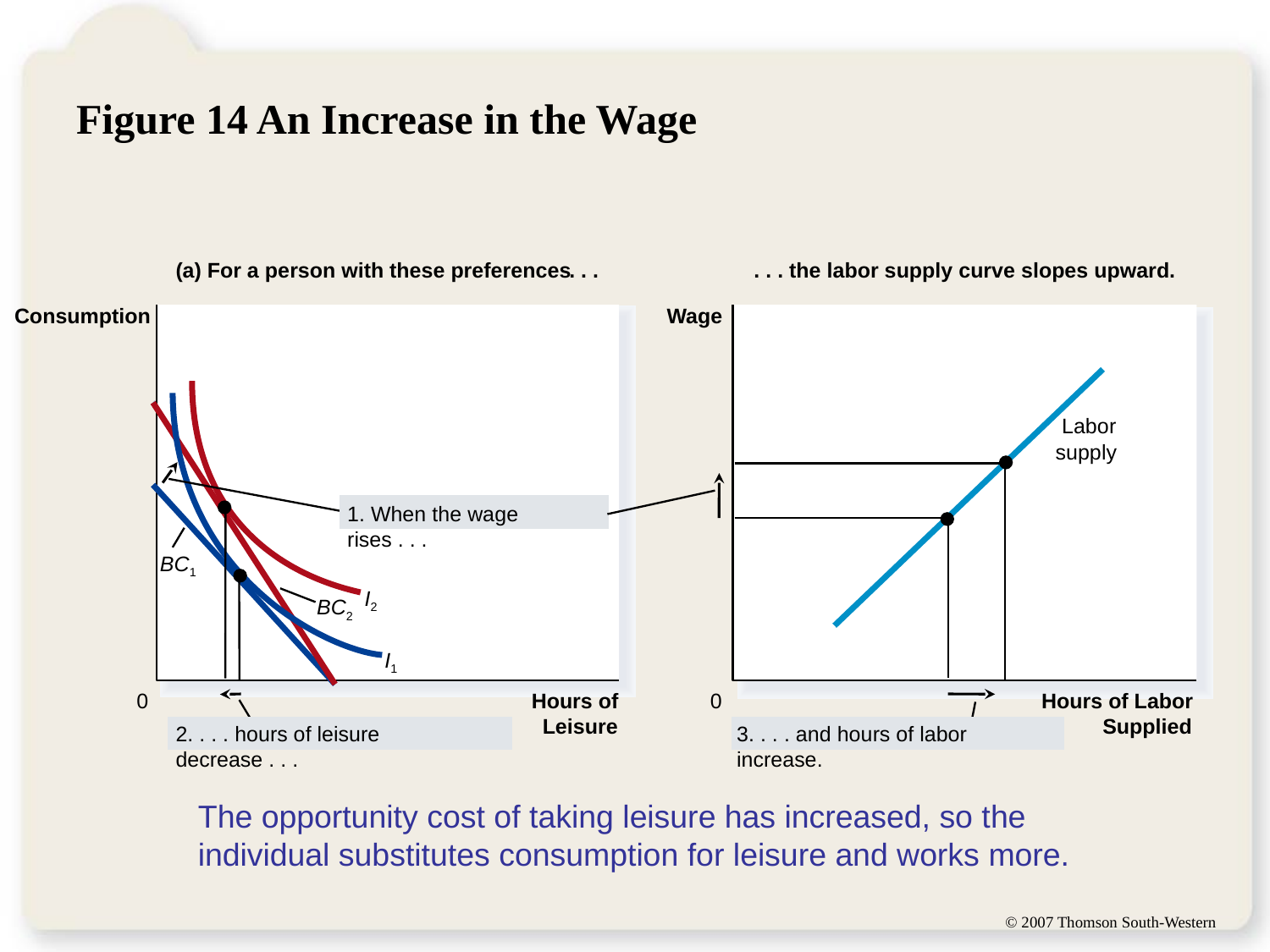

# Figure 14 An Increase in the Wage
(a) For a person with these preferences
. . .
. . . the labor supply curve slopes upward.
Consumption
Wage

Labor
 supply

I2

I1

1. When the wage rises . . .

BC1

BC2
Hours of
Hours of Labor
0
0

2. . . . hours of leisure decrease . . .

3. . . . and hours of labor increase.
Leisure
Supplied
The opportunity cost of taking leisure has increased, so the individual substitutes consumption for leisure and works more.